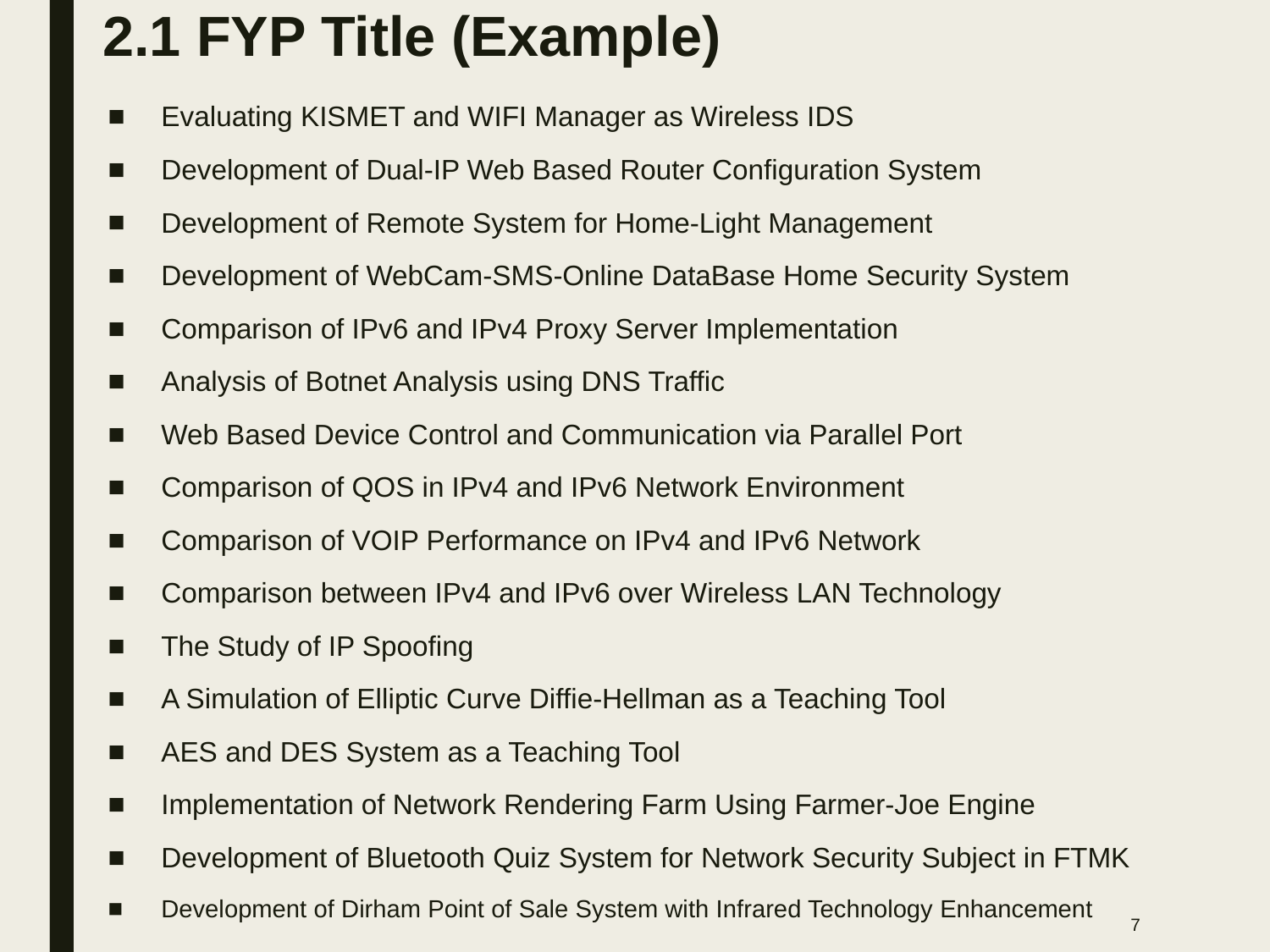

# 2.1 FYP Title (Example)
Evaluating KISMET and WIFI Manager as Wireless IDS
Development of Dual-IP Web Based Router Configuration System
Development of Remote System for Home-Light Management
Development of WebCam-SMS-Online DataBase Home Security System
Comparison of IPv6 and IPv4 Proxy Server Implementation
Analysis of Botnet Analysis using DNS Traffic
Web Based Device Control and Communication via Parallel Port
Comparison of QOS in IPv4 and IPv6 Network Environment
Comparison of VOIP Performance on IPv4 and IPv6 Network
Comparison between IPv4 and IPv6 over Wireless LAN Technology
The Study of IP Spoofing
A Simulation of Elliptic Curve Diffie-Hellman as a Teaching Tool
AES and DES System as a Teaching Tool
Implementation of Network Rendering Farm Using Farmer-Joe Engine
Development of Bluetooth Quiz System for Network Security Subject in FTMK
Development of Dirham Point of Sale System with Infrared Technology Enhancement

7